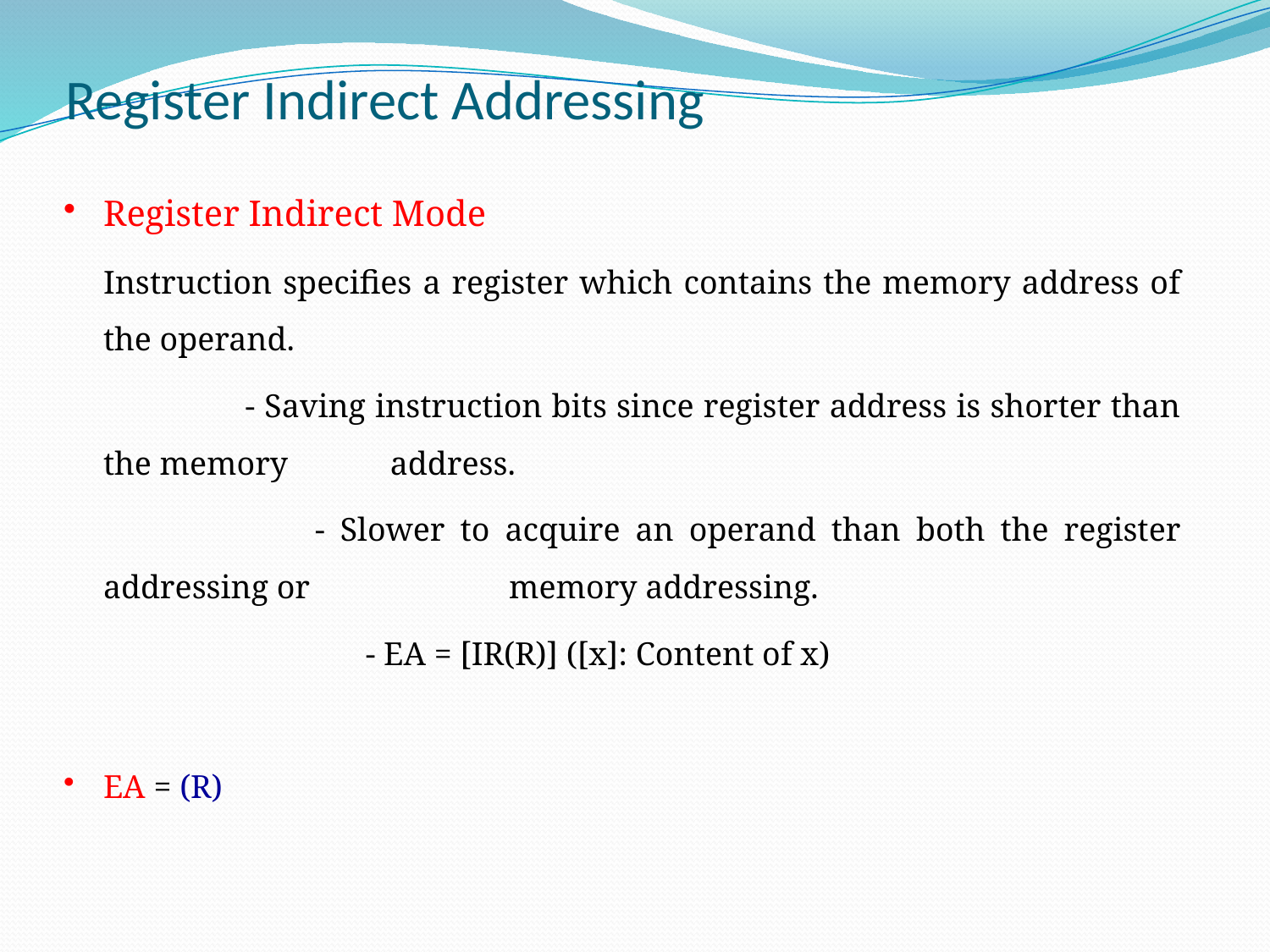

Register Indirect Addressing
Register Indirect Mode
	Instruction specifies a register which contains the memory address of the operand.
            	- Saving instruction bits since register address is shorter than the memory 	    address.
            	- Slower to acquire an operand than both the register addressing or 	 	   memory addressing.
           		 - EA = [IR(R)] ([x]: Content of x)

EA = (R)